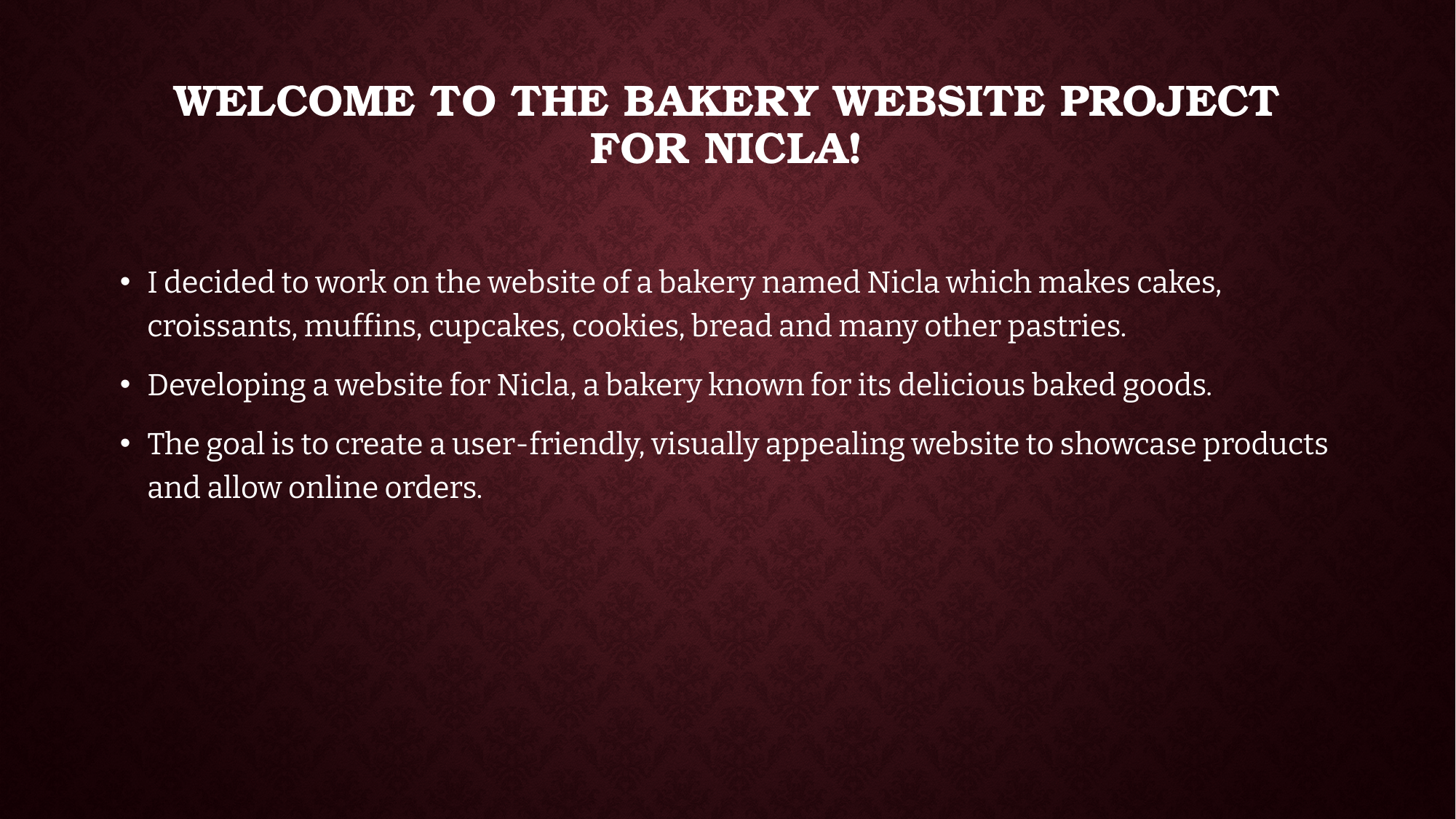

# Welcome to the Bakery Website Project for Nicla!
I decided to work on the website of a bakery named Nicla which makes cakes, croissants, muffins, cupcakes, cookies, bread and many other pastries.
Developing a website for Nicla, a bakery known for its delicious baked goods.
The goal is to create a user-friendly, visually appealing website to showcase products and allow online orders.